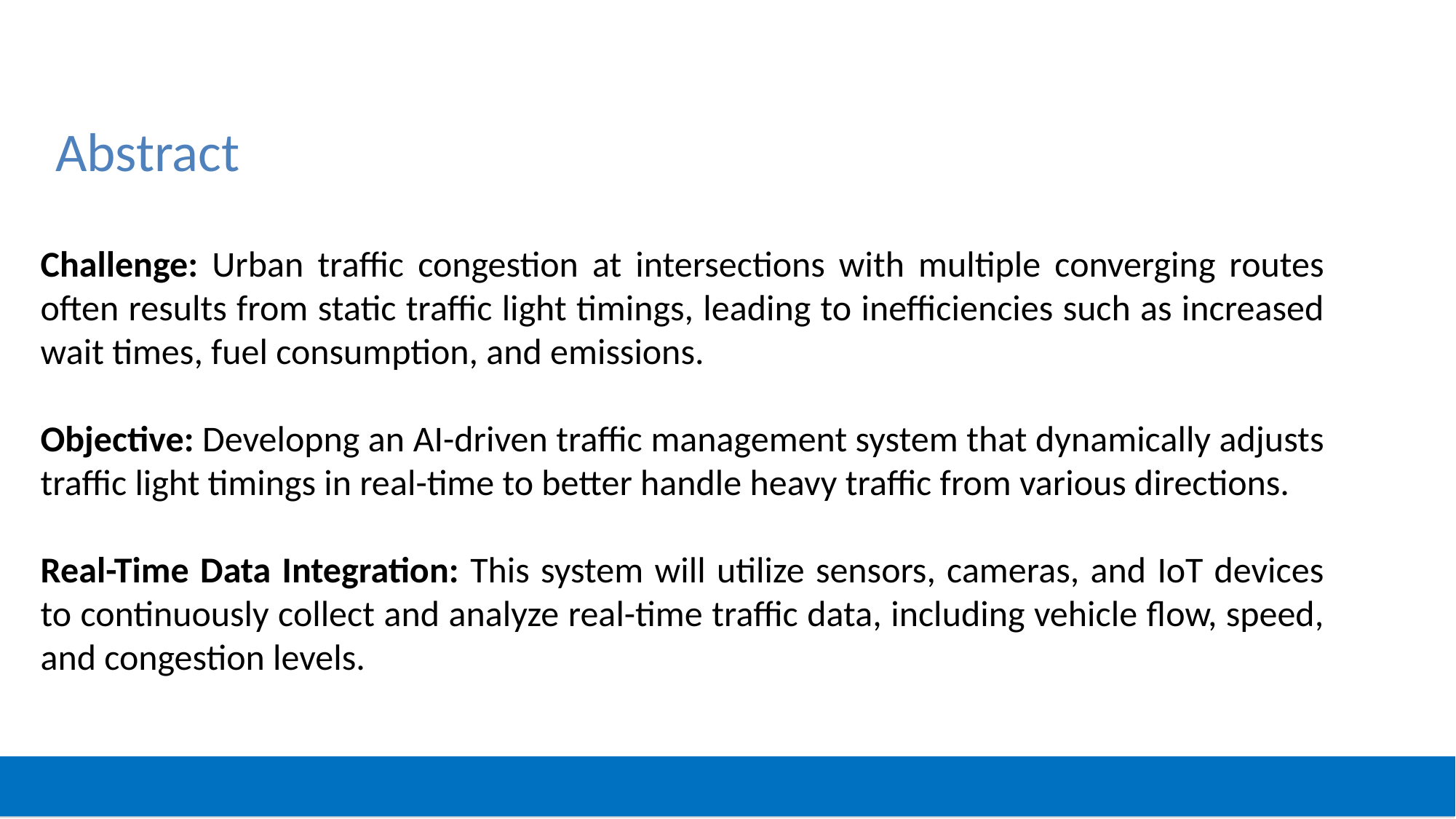

Abstract
Challenge: Urban traffic congestion at intersections with multiple converging routes often results from static traffic light timings, leading to inefficiencies such as increased wait times, fuel consumption, and emissions.

Objective: Developng an AI-driven traffic management system that dynamically adjusts traffic light timings in real-time to better handle heavy traffic from various directions.

Real-Time Data Integration: This system will utilize sensors, cameras, and IoT devices to continuously collect and analyze real-time traffic data, including vehicle flow, speed, and congestion levels.

2